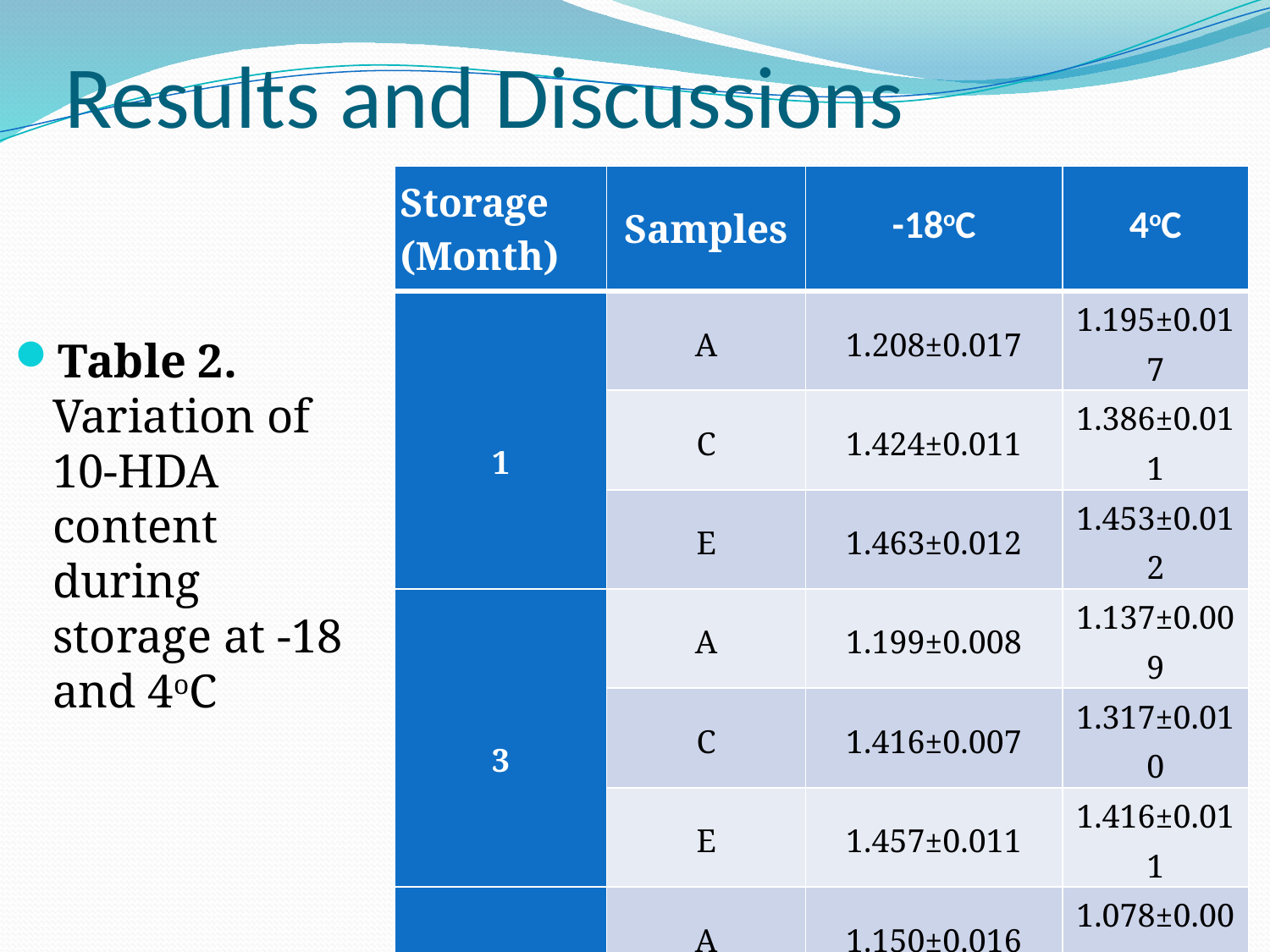

# Results and Discussions
| Storage (Month) | Samples | -18oC | 4oC |
| --- | --- | --- | --- |
| 1 | A | 1.208±0.017 | 1.195±0.017 |
|  | C | 1.424±0.011 | 1.386±0.011 |
|  | E | 1.463±0.012 | 1.453±0.012 |
| 3 | A | 1.199±0.008 | 1.137±0.009 |
|  | C | 1.416±0.007 | 1.317±0.010 |
|  | E | 1.457±0.011 | 1.416±0.011 |
| 6 | A | 1.150±0.016 | 1.078±0.007 |
|  | C | 1.366±0.010 | 1.227±0.011 |
|  | E | 1.378±0.013 | 1.285±0.015 |
| 9 | A | 1.135±0.016 | 1.021±0.007 |
|  | C | 1.336±0.011 | 1.126±0.018 |
|  | E | 1.336±0.010 | 1.203±0.006 |
| 12 | A | 1.114±0.008 | 0.904±0.009 |
|  | C | 1.242±0.011 | 0.917±0.011 |
|  | E | 1.288±0.016 | 1.048±0.009 |
Table 2. Variation of 10-HDA content during storage at -18 and 4oC